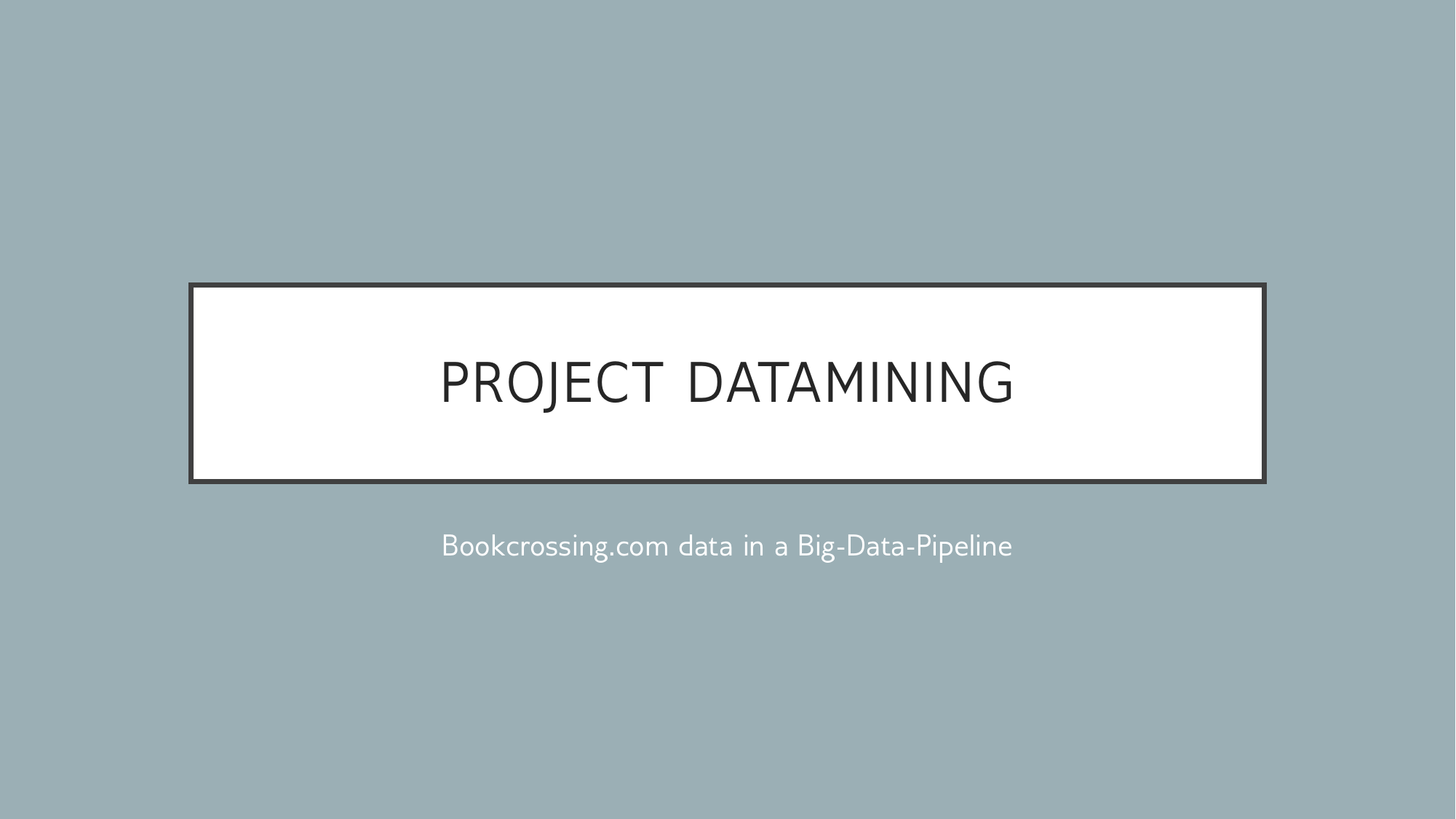

# PROJECT DATAMINING
Bookcrossing.com data in a Big-Data-Pipeline